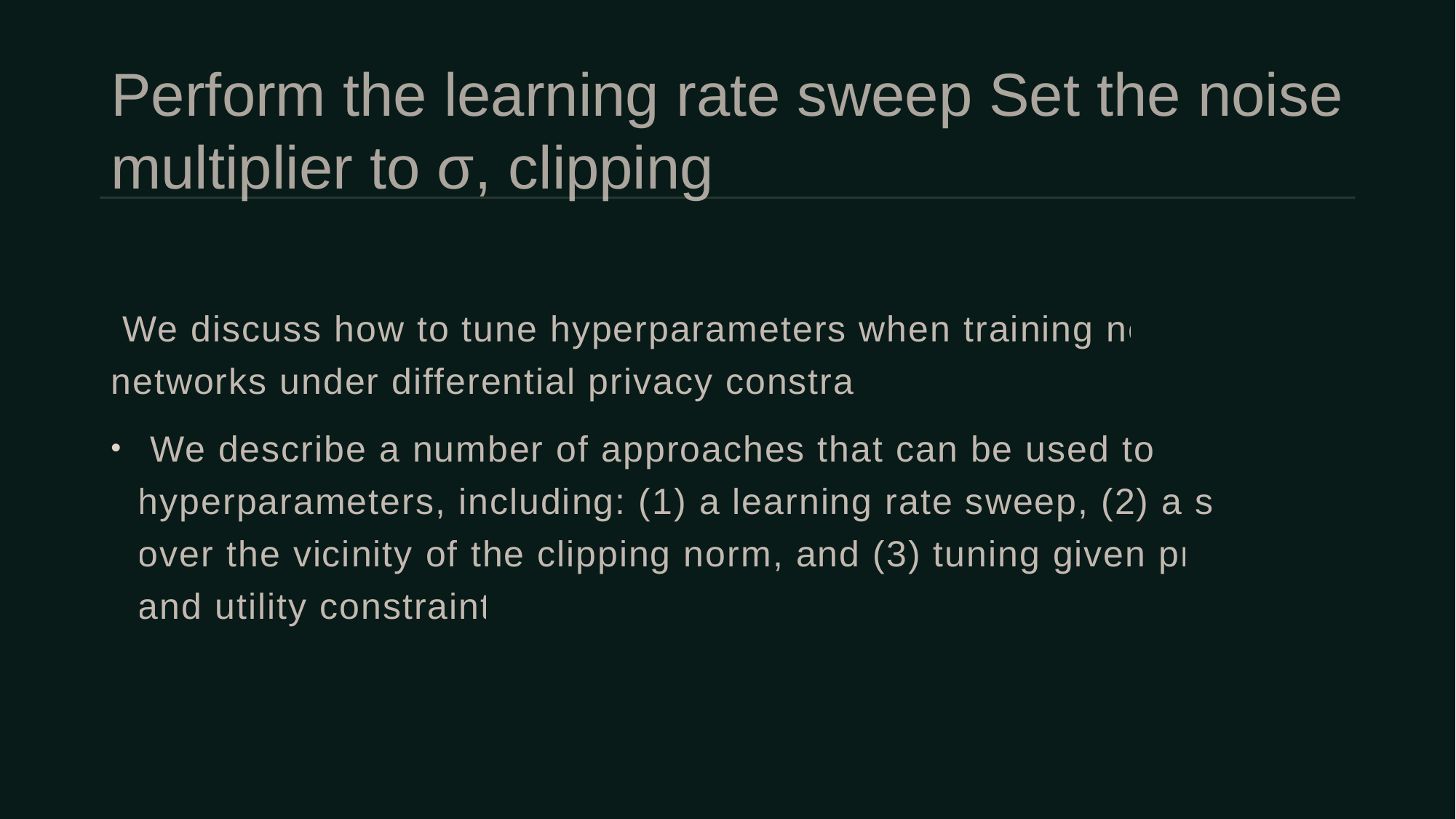

# Perform the learning rate sweep Set the noise multiplier to σ, clipping
 We discuss how to tune hyperparameters when training neural networks under differential privacy constraints.
 We describe a number of approaches that can be used to tune hyperparameters, including: (1) a learning rate sweep, (2) a sweep over the vicinity of the clipping norm, and (3) tuning given privacy and utility constraints.